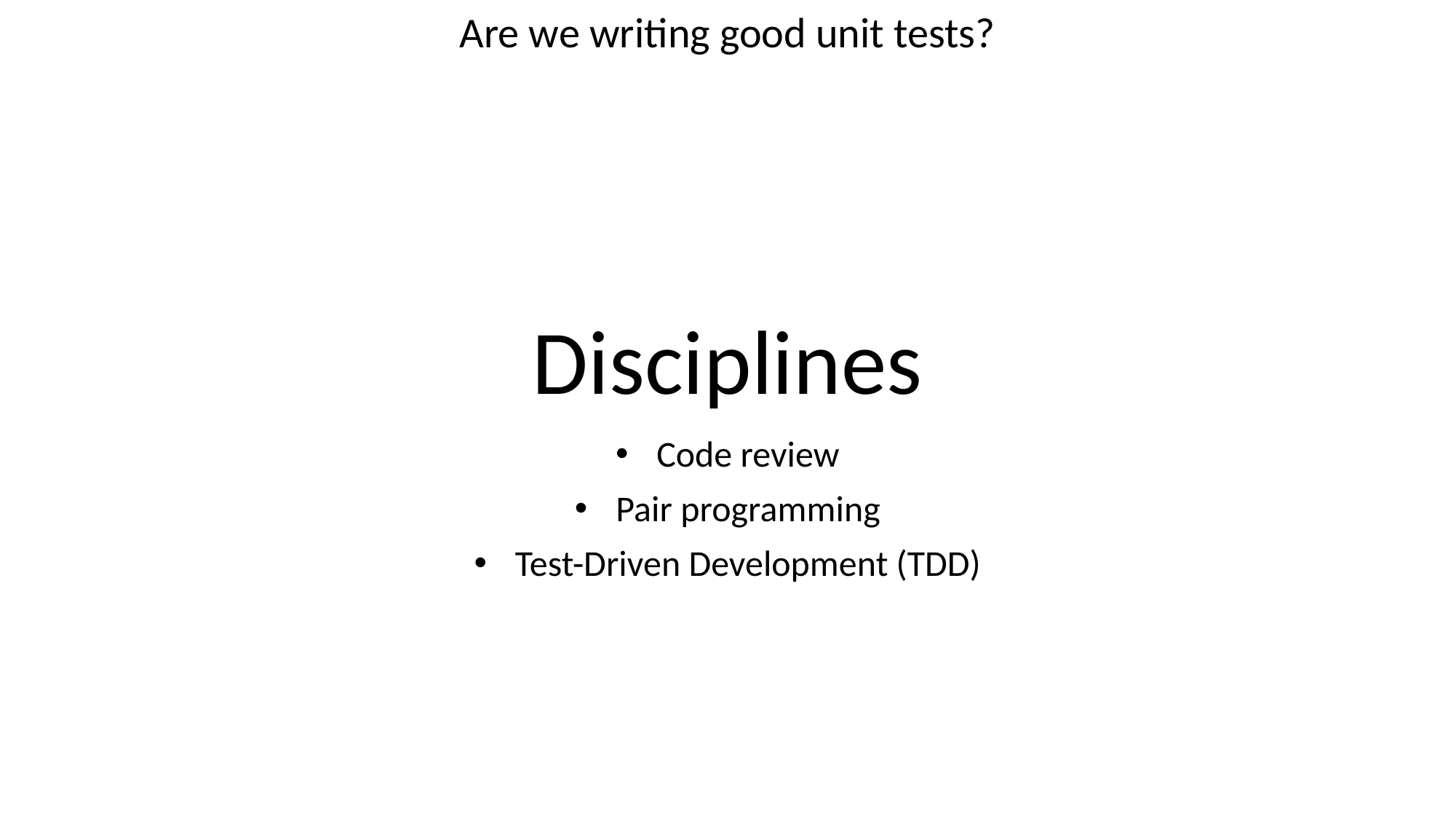

Are we writing good unit tests?
# Disciplines
Code review
Pair programming
Test-Driven Development (TDD)